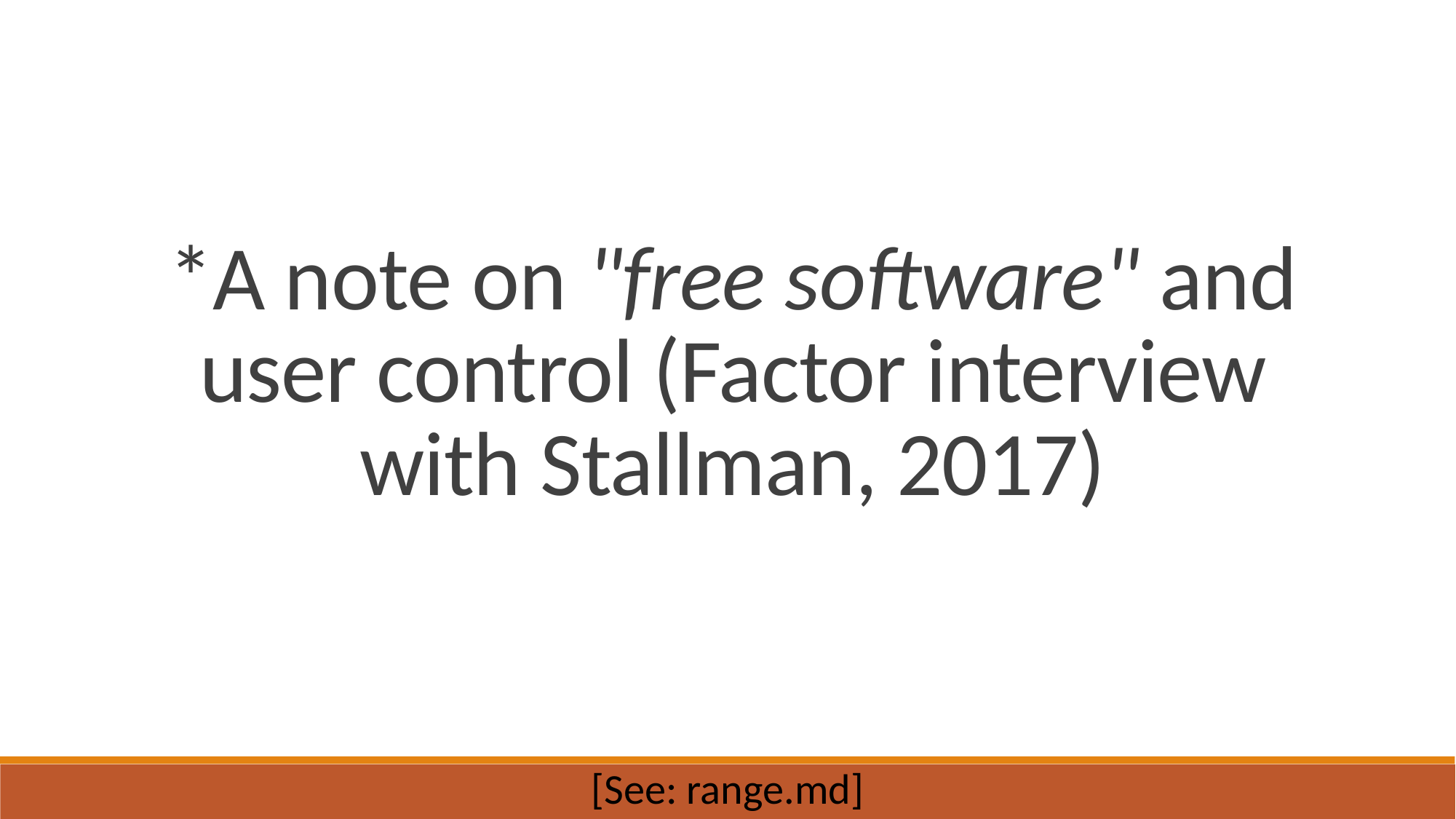

*A note on "free software" and user control (Factor interview with Stallman, 2017)
[See: range.md]